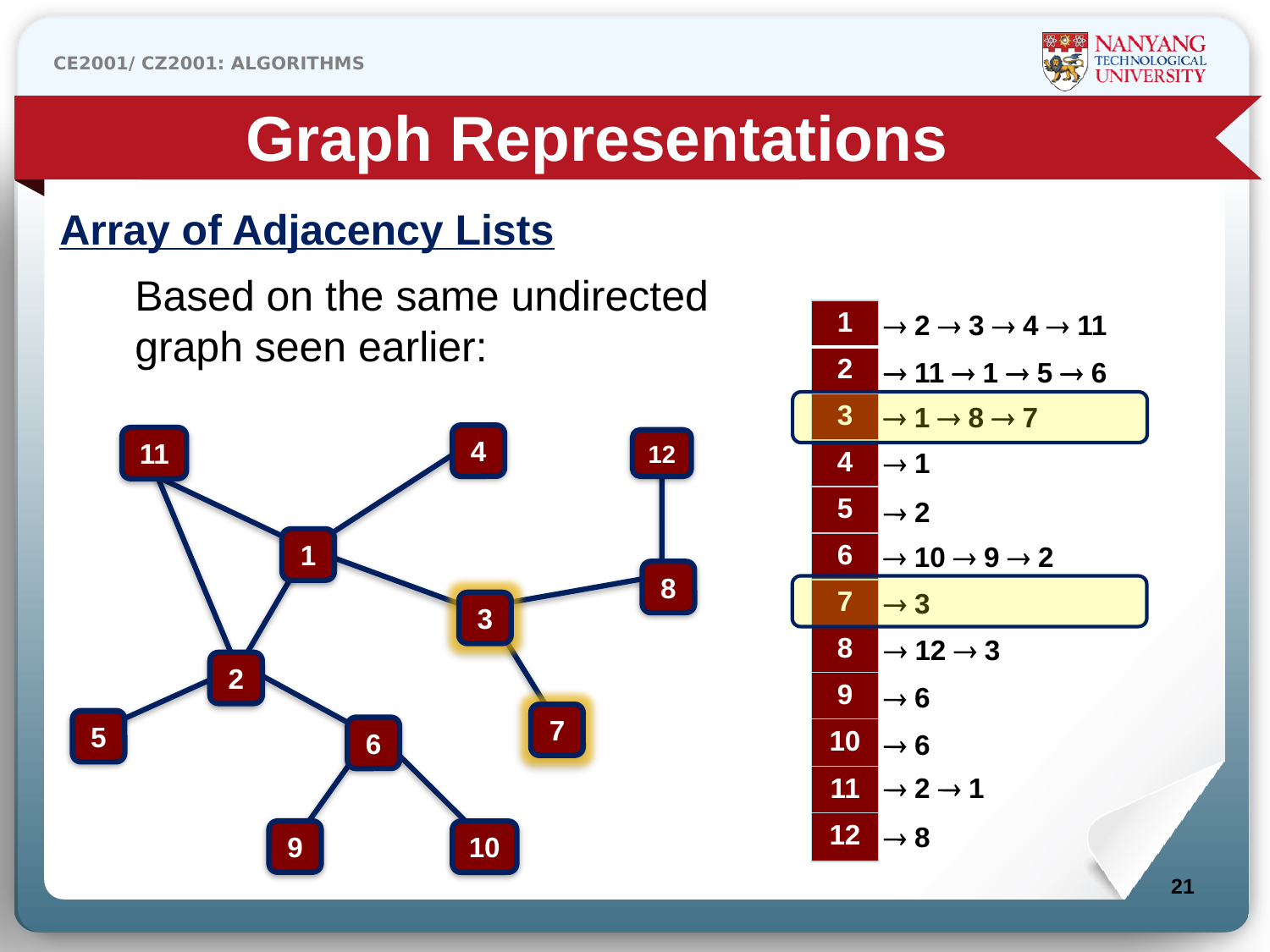

Graph Representations
Array of Adjacency Lists
Based on the same undirected graph seen earlier:
| 1 |
| --- |
| 2 |
| 3 |
| 4 |
| 5 |
| 6 |
| 7 |
| 8 |
| 9 |
| 10 |
| 11 |
| 12 |
→ 2 → 3 → 4 → 11
→ 11 → 1 → 5 → 6

→ 1 → 8 → 7
4
11
12

→ 1

→ 2
1
→ 10 → 9 → 2

8

→ 3
3

→ 12 → 3
2

→ 6
7
5
6
→ 6

→ 2 → 1
→ 8
9
10